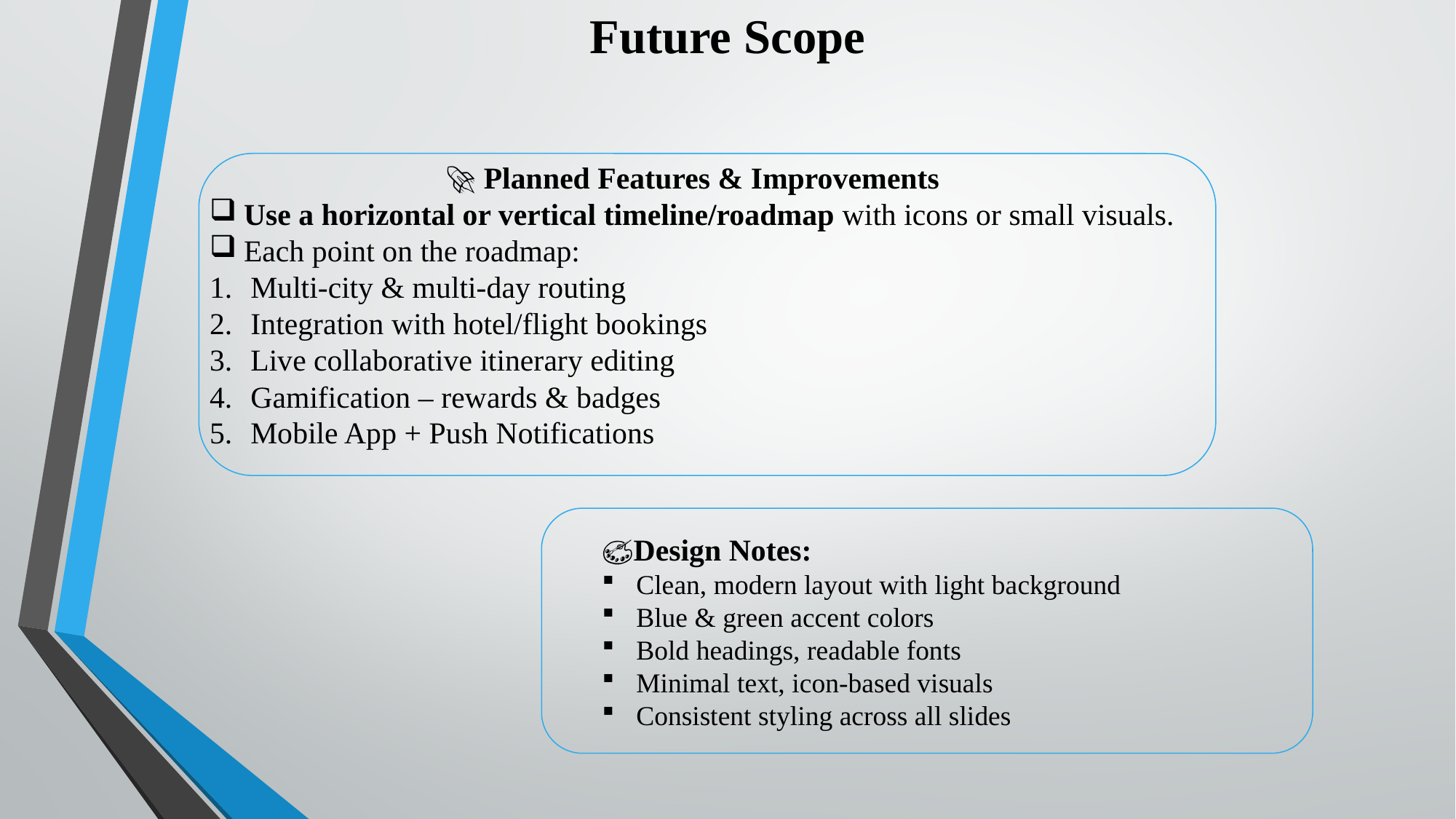

Future Scope

🚀 Planned Features & Improvements
Use a horizontal or vertical timeline/roadmap with icons or small visuals.
Each point on the roadmap:
Multi-city & multi-day routing
Integration with hotel/flight bookings
Live collaborative itinerary editing
Gamification – rewards & badges
Mobile App + Push Notifications

🎨Design Notes:
Clean, modern layout with light background
Blue & green accent colors
Bold headings, readable fonts
Minimal text, icon-based visuals
Consistent styling across all slides